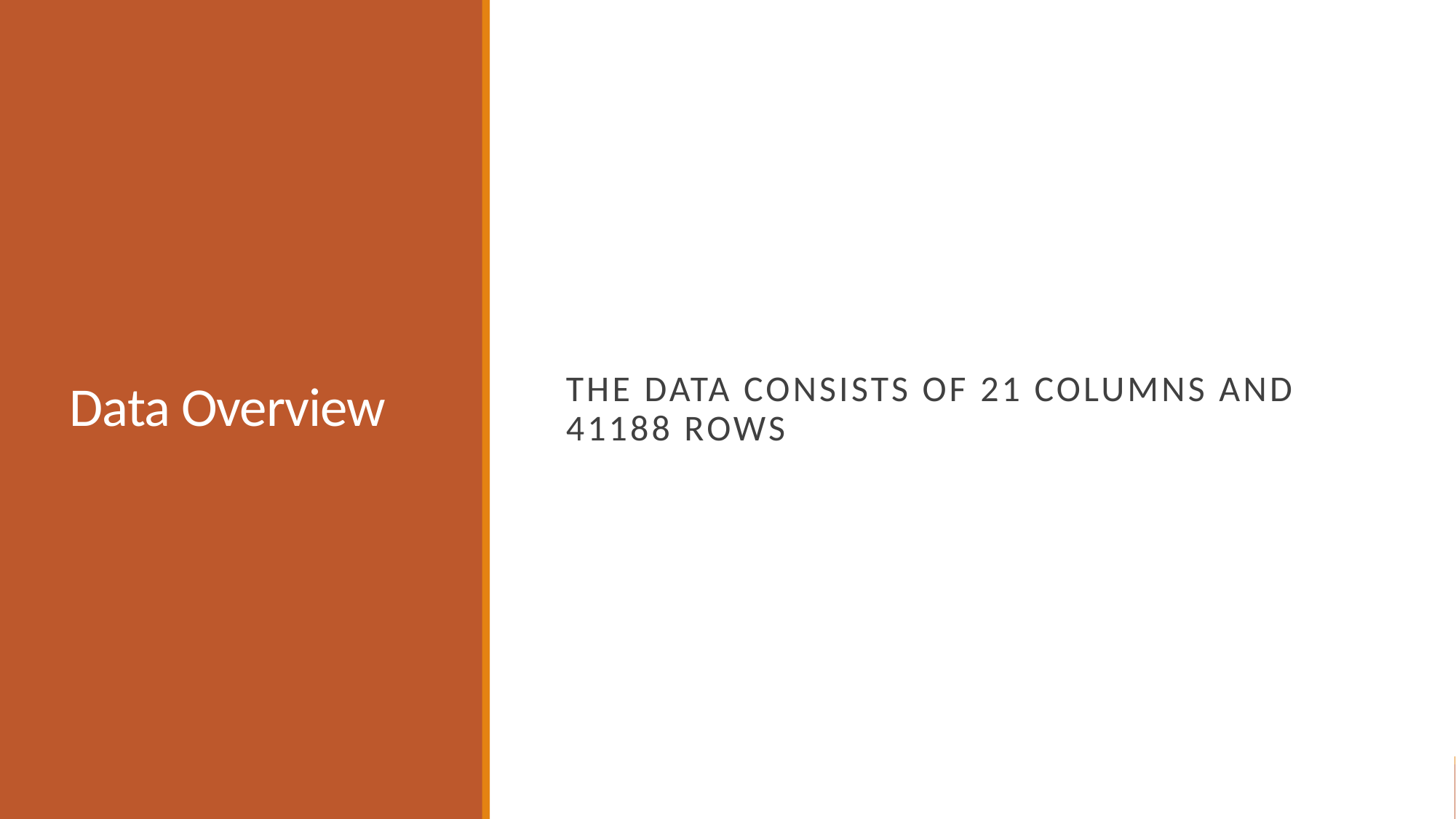

# Data Overview
The data consists of 21 columns and 41188 rows